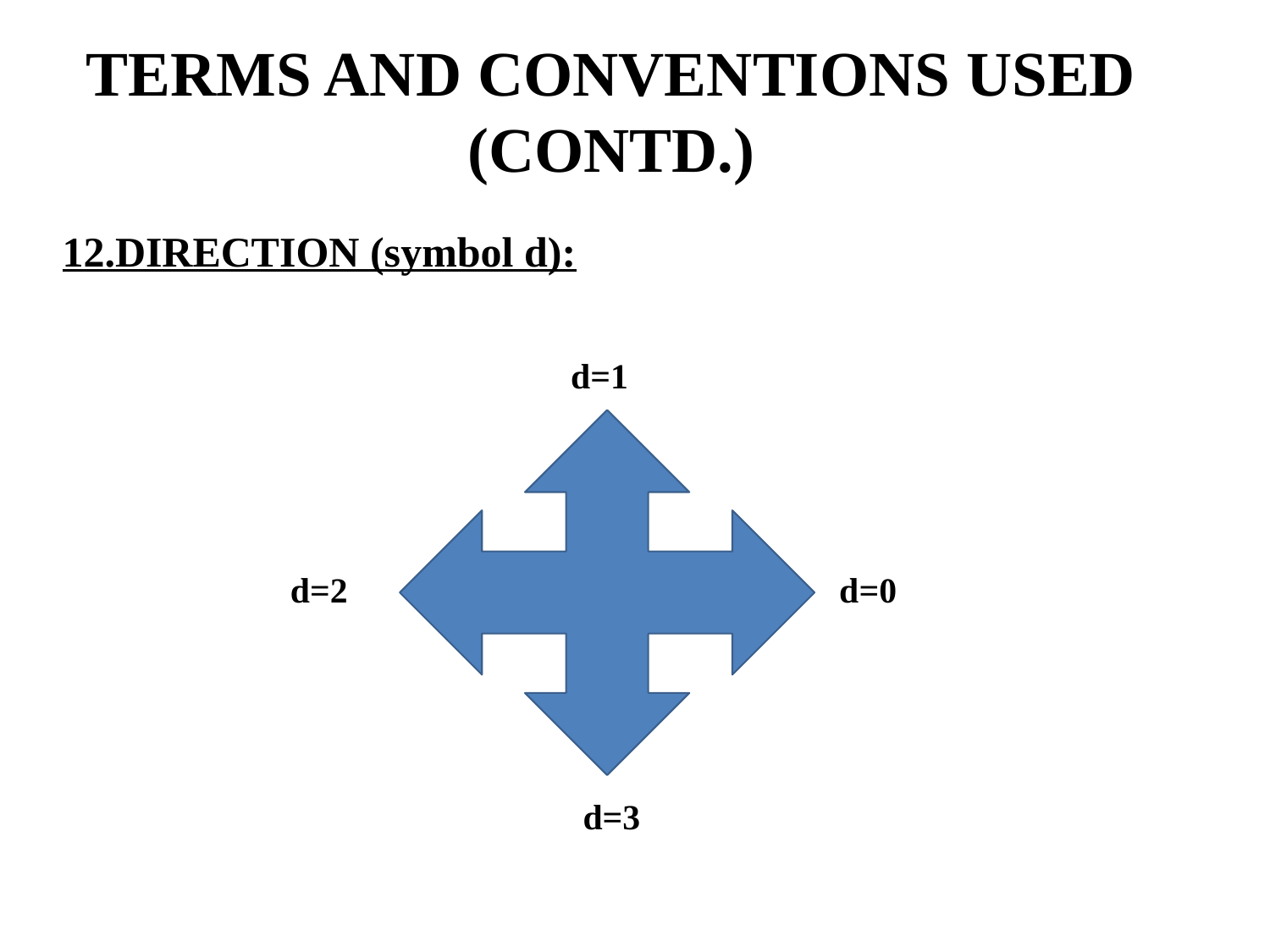

# TERMS AND CONVENTIONS USED (CONTD.)
12.DIRECTION (symbol d):

d=1

d=2
d=0
d=3